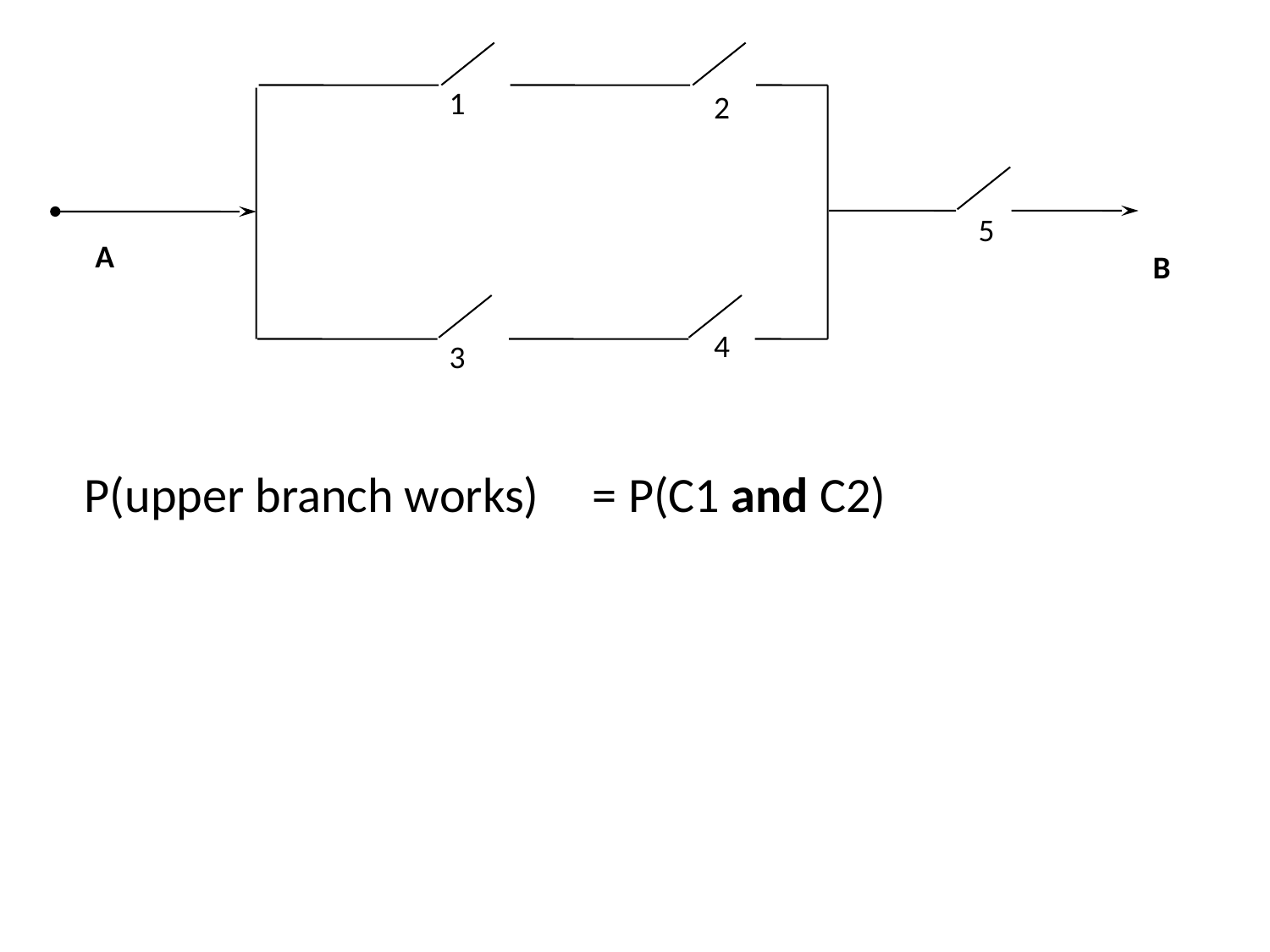

1
2

5

A
B

4
3

P(upper branch works) 	= P(C1 and C2)